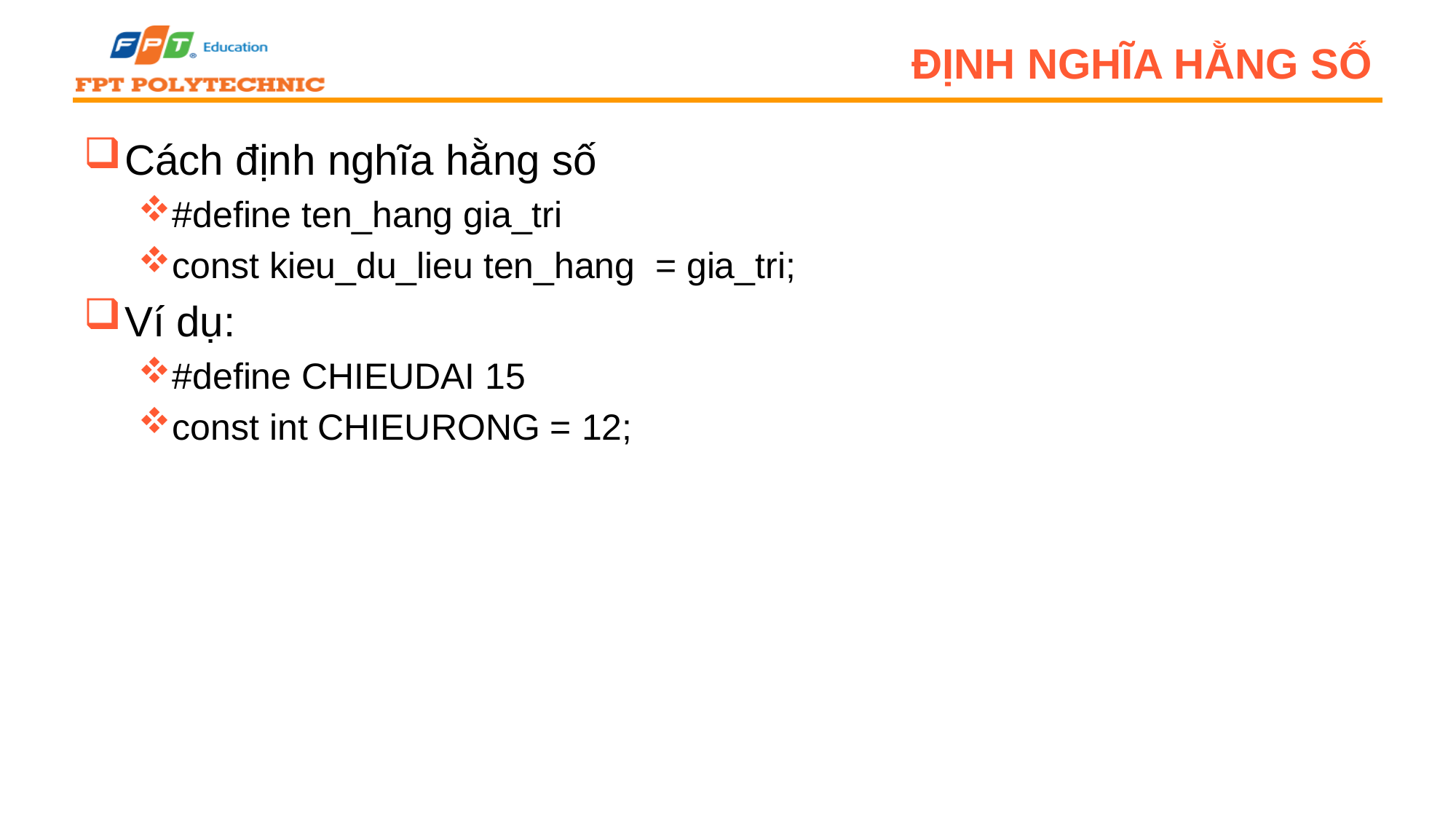

# ĐỊNH NGHĨA HẰNG SỐ
Cách định nghĩa hằng số
#define ten_hang gia_tri
const kieu_du_lieu ten_hang  = gia_tri;
Ví dụ:
#define CHIEUDAI 15
const int CHIEURONG = 12;